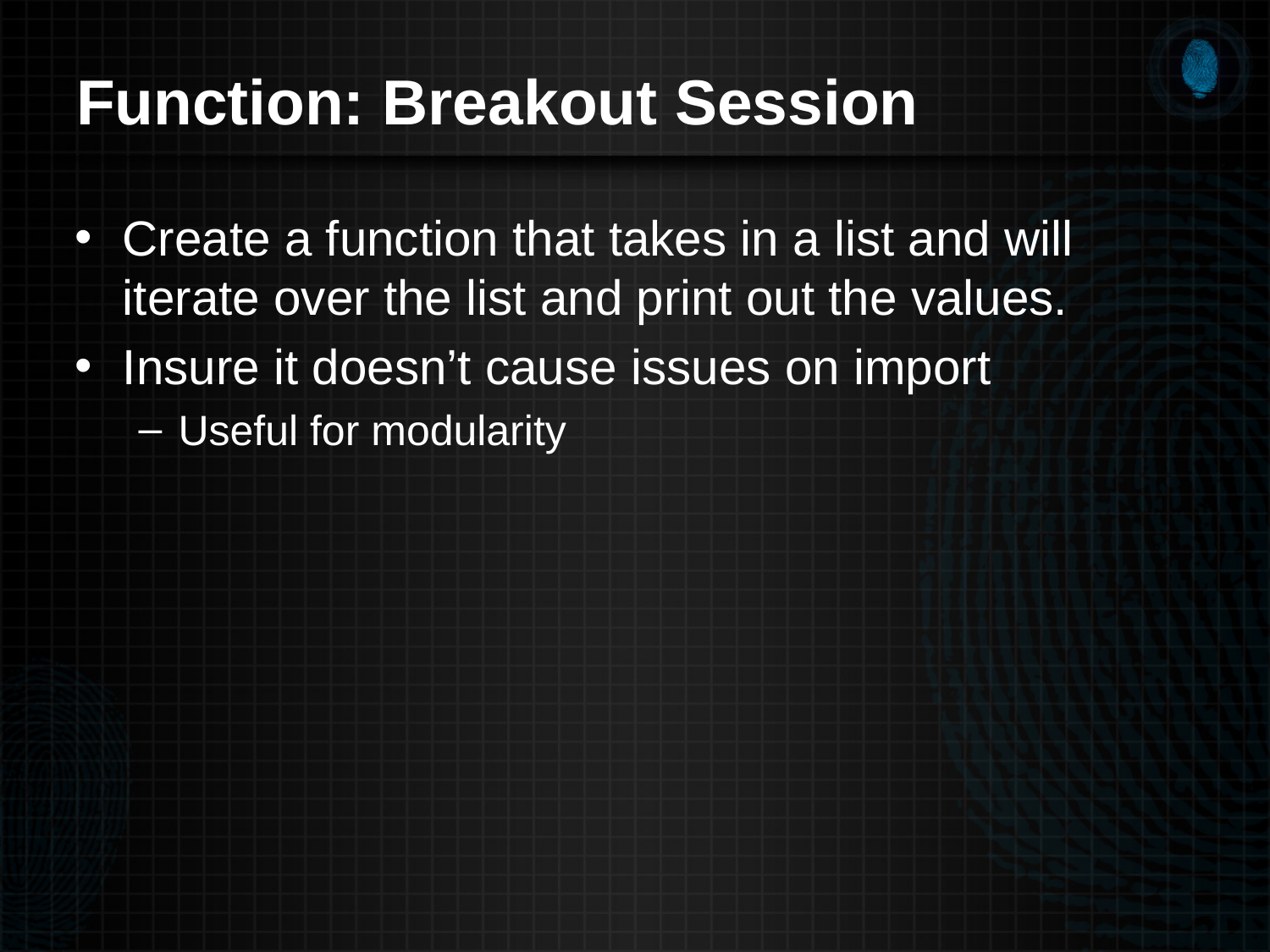

# Function: Breakout Session
Create a function that takes in a list and will iterate over the list and print out the values.
Insure it doesn’t cause issues on import
Useful for modularity